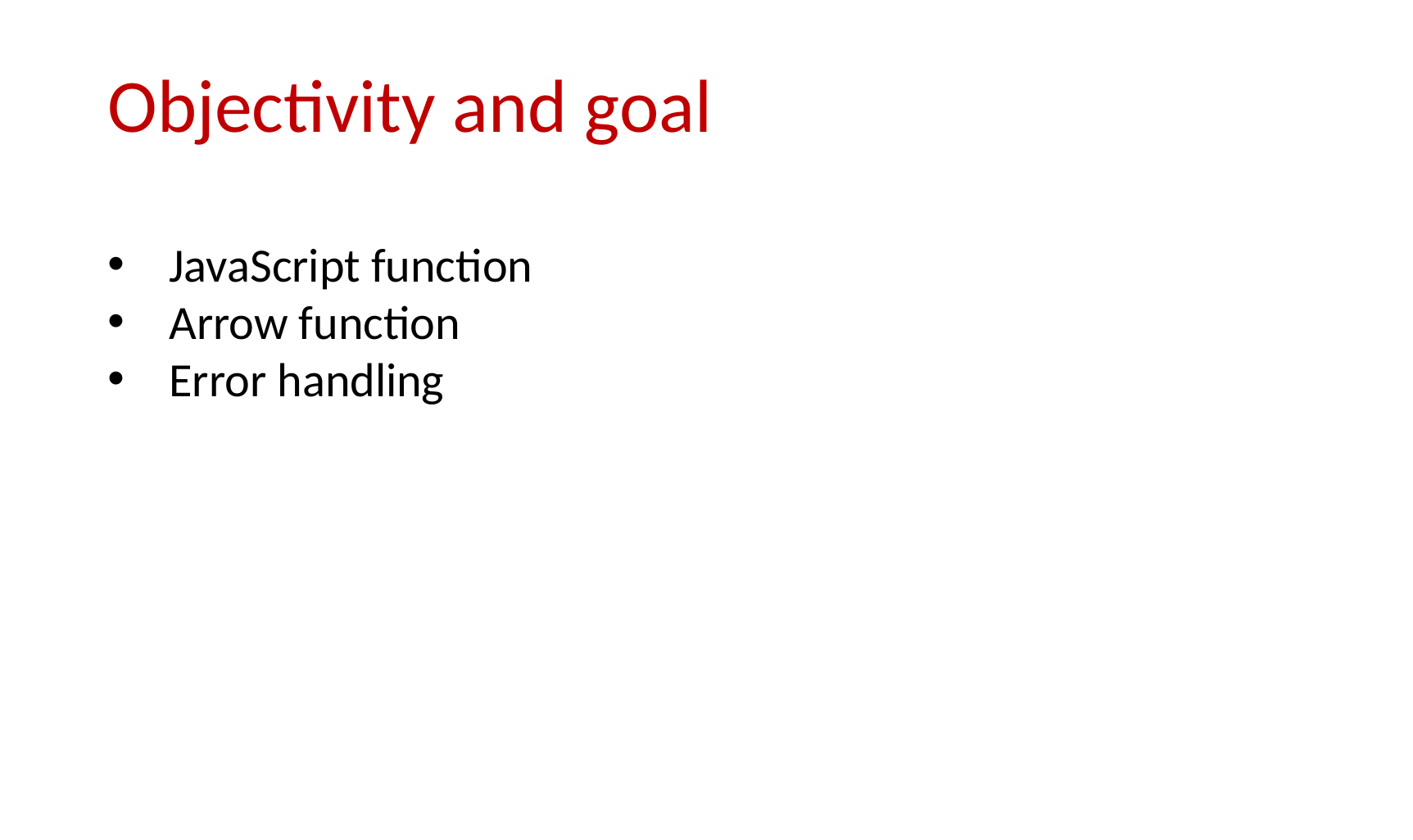

# Objectivity and goal
JavaScript function
Arrow function
Error handling